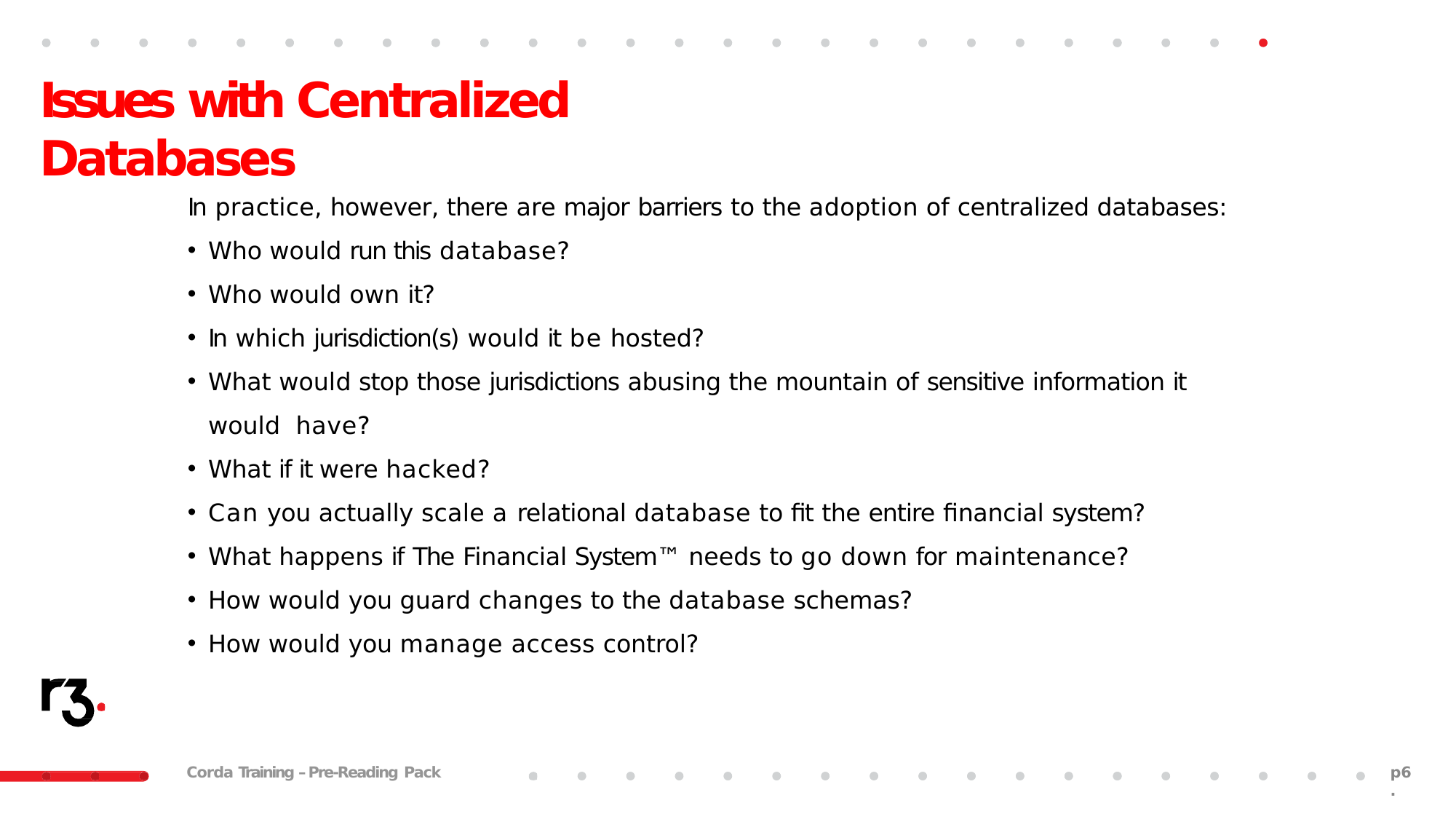

# Issues with Centralized Databases
In practice, however, there are major barriers to the adoption of centralized databases:
Who would run this database?
Who would own it?
In which jurisdiction(s) would it be hosted?
What would stop those jurisdictions abusing the mountain of sensitive information it would  have?
What if it were hacked?
Can you actually scale a relational database to fit the entire financial system?
What happens if The Financial System™ needs to go down for maintenance?
How would you guard changes to the database schemas?
How would you manage access control?
Corda Training – Pre-Reading Pack
p6.